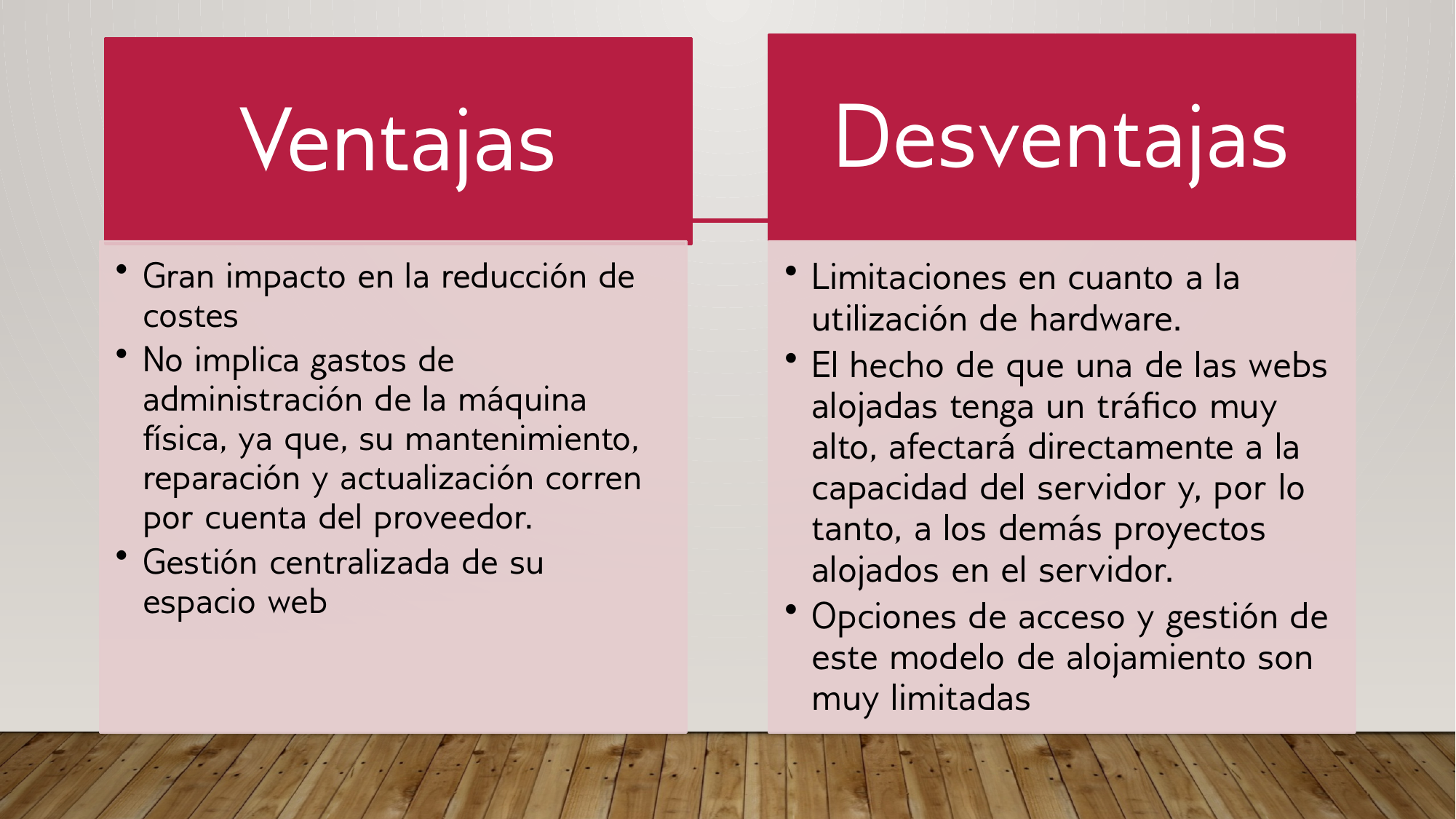

Ventajas
Gran impacto en la reducción de costes
No implica gastos de administración de la máquina física, ya que, su mantenimiento, reparación y actualización corren por cuenta del proveedor.
Gestión centralizada de su espacio web
Desventajas
Limitaciones en cuanto a la utilización de hardware.
El hecho de que una de las webs alojadas tenga un tráfico muy alto, afectará directamente a la capacidad del servidor y, por lo tanto, a los demás proyectos alojados en el servidor.
Opciones de acceso y gestión de este modelo de alojamiento son muy limitadas